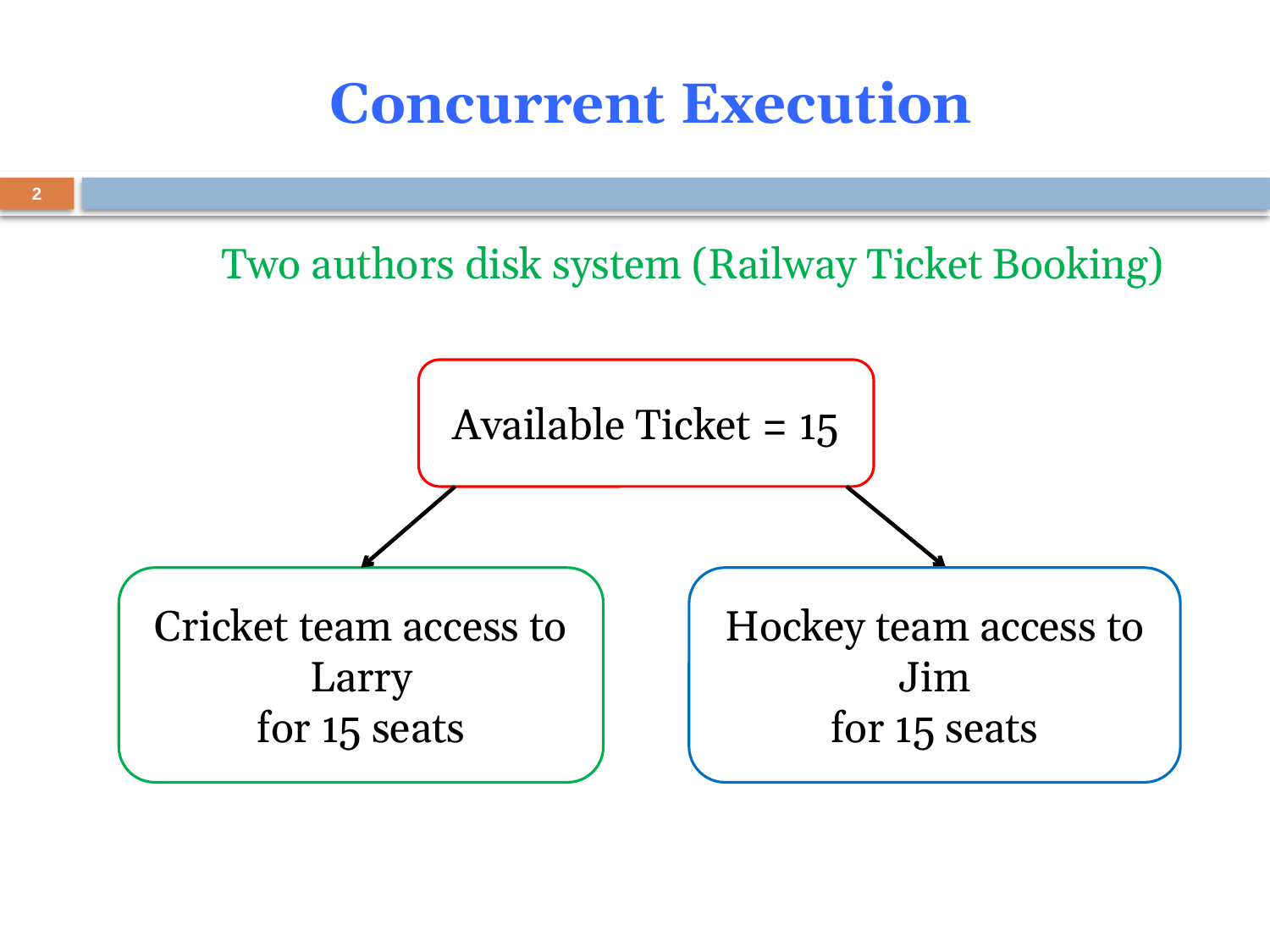

# Concurrent Execution
2
	Two authors disk system (Railway Ticket Booking)

Available Ticket = 15

Cricket team access to
Larry
for 15 seats

Hockey team access to
Jim
for 15 seats